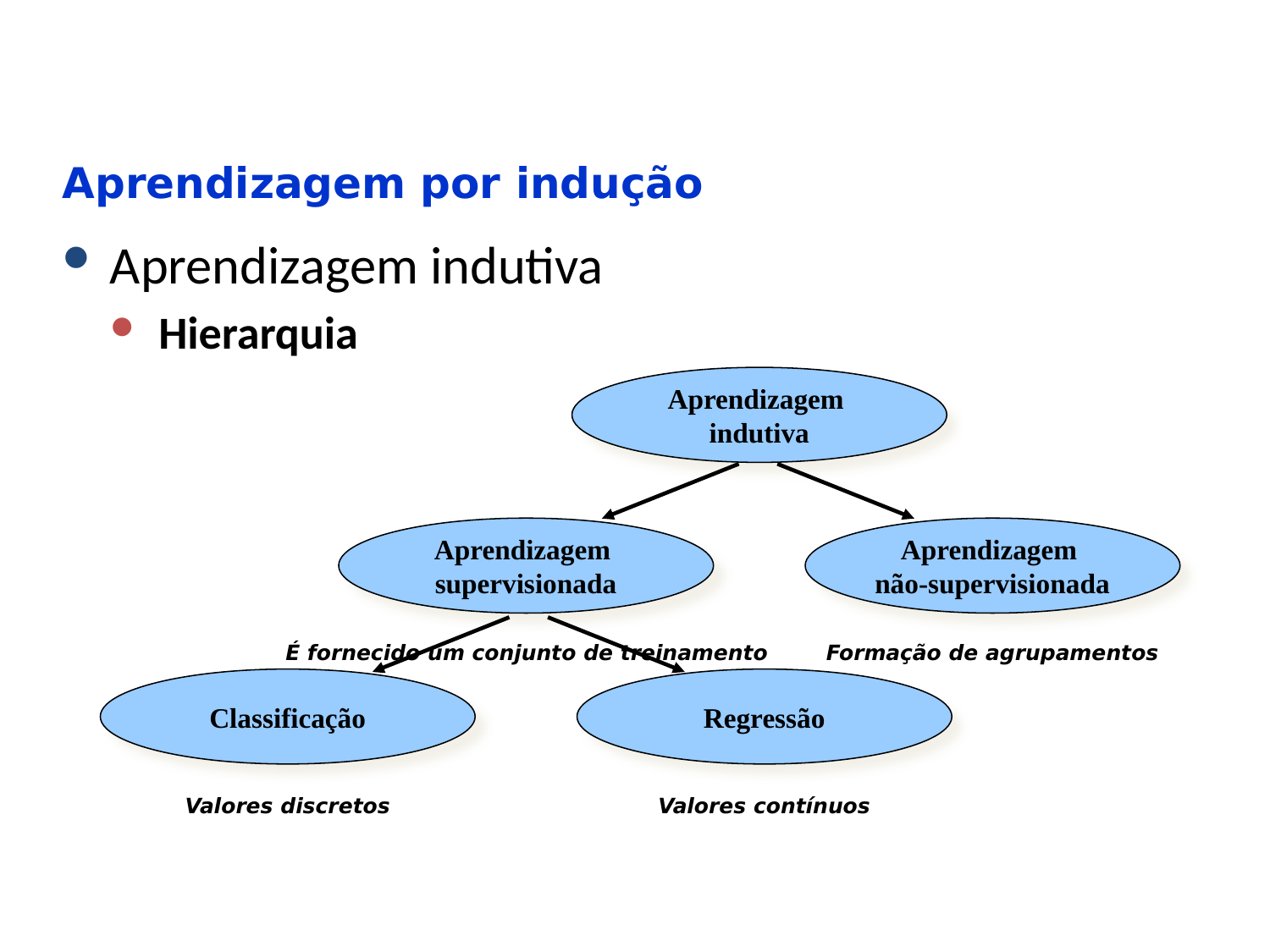

Aprendizagem por indução
Aprendizagem indutiva
Hierarquia
Aprendizagem
indutiva

Aprendizagem
supervisionada
Aprendizagem
não-supervisionada

É fornecido um conjunto de treinamento
Formação de agrupamentos
Classificação
Regressão
Valores discretos
Valores contínuos